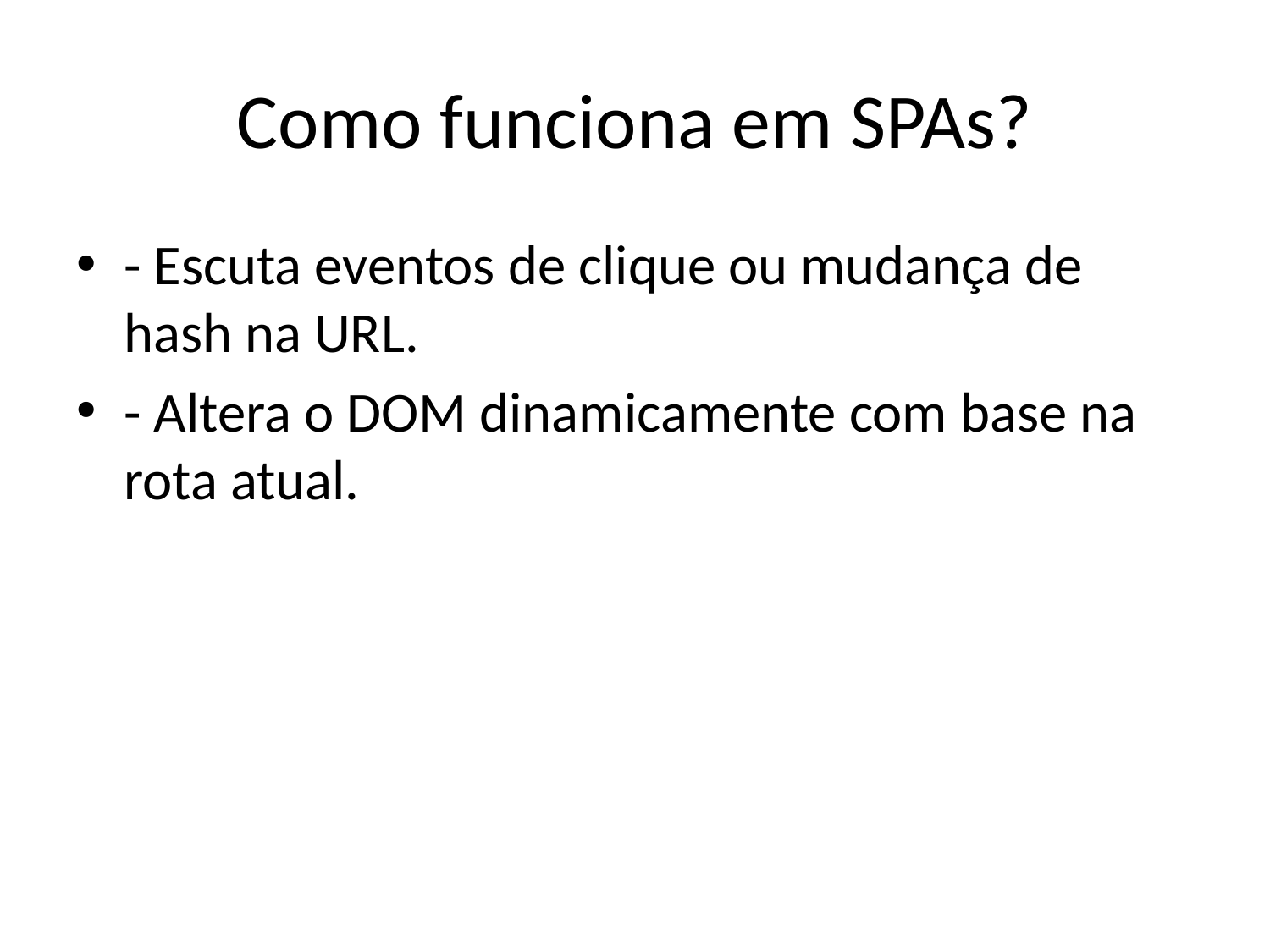

# Como funciona em SPAs?
- Escuta eventos de clique ou mudança de hash na URL.
- Altera o DOM dinamicamente com base na rota atual.